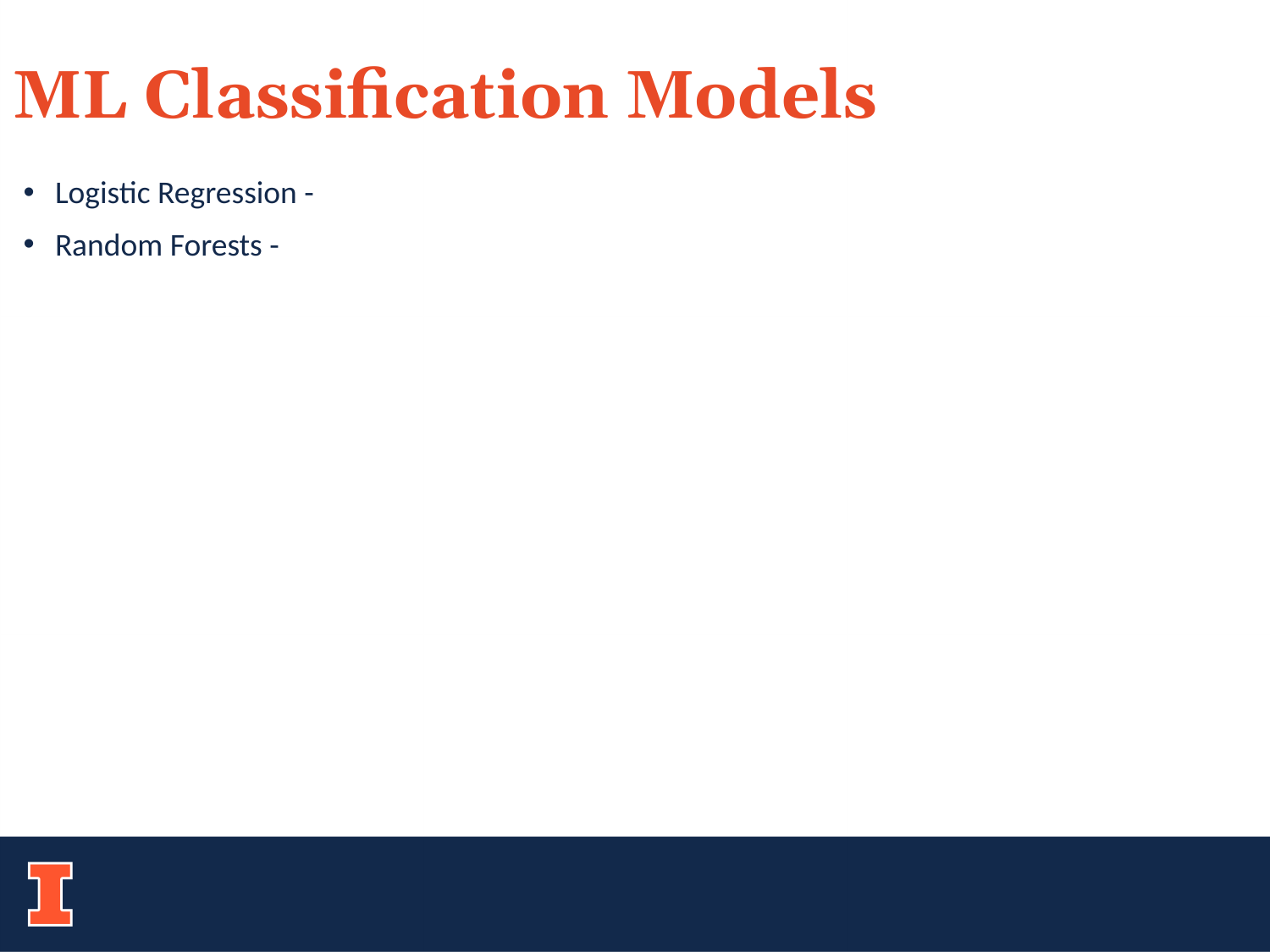

ML Classification Models
Logistic Regression -
Random Forests -